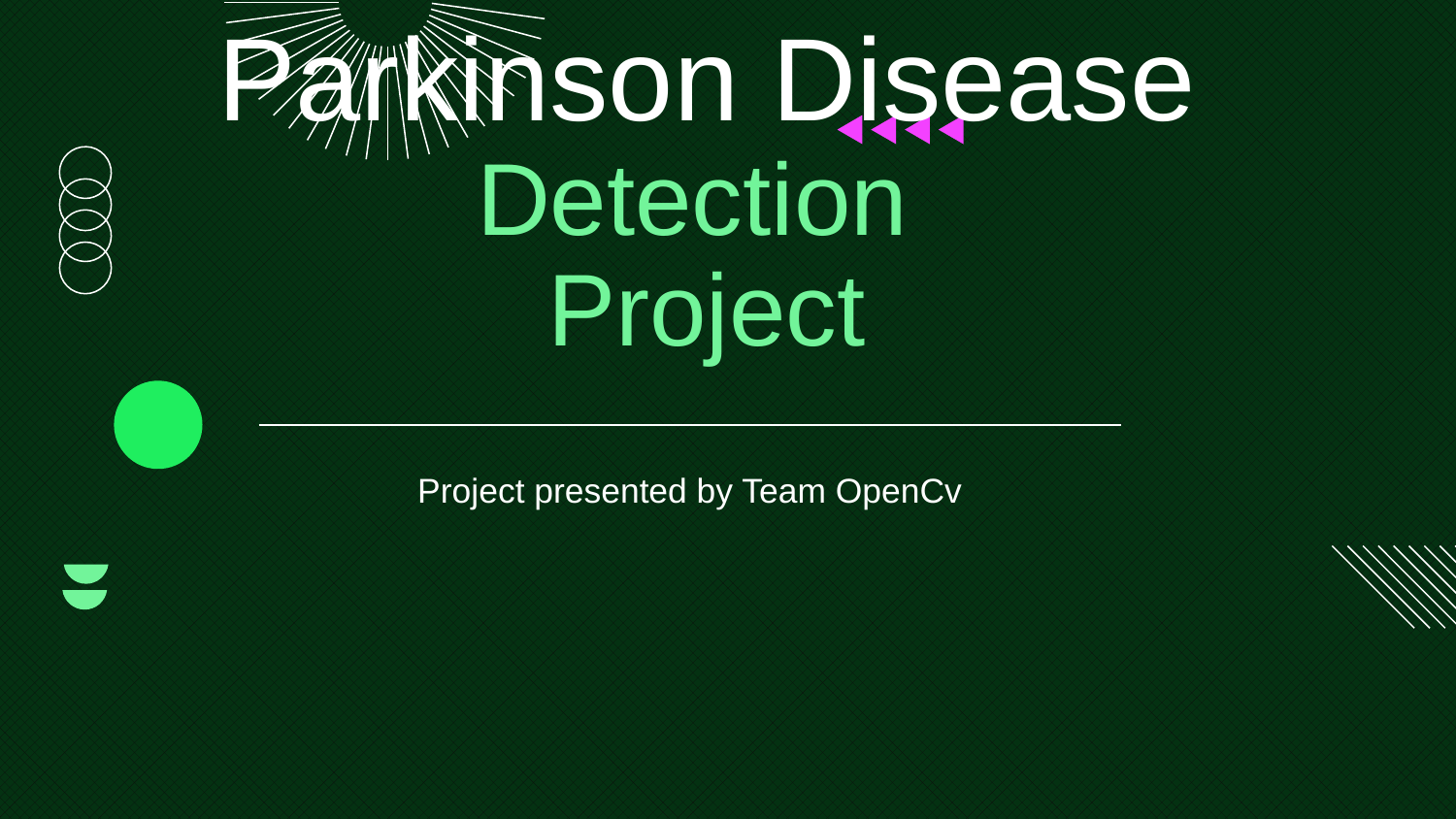

# Parkinson Disease Detection Project

Project presented by Team OpenCv